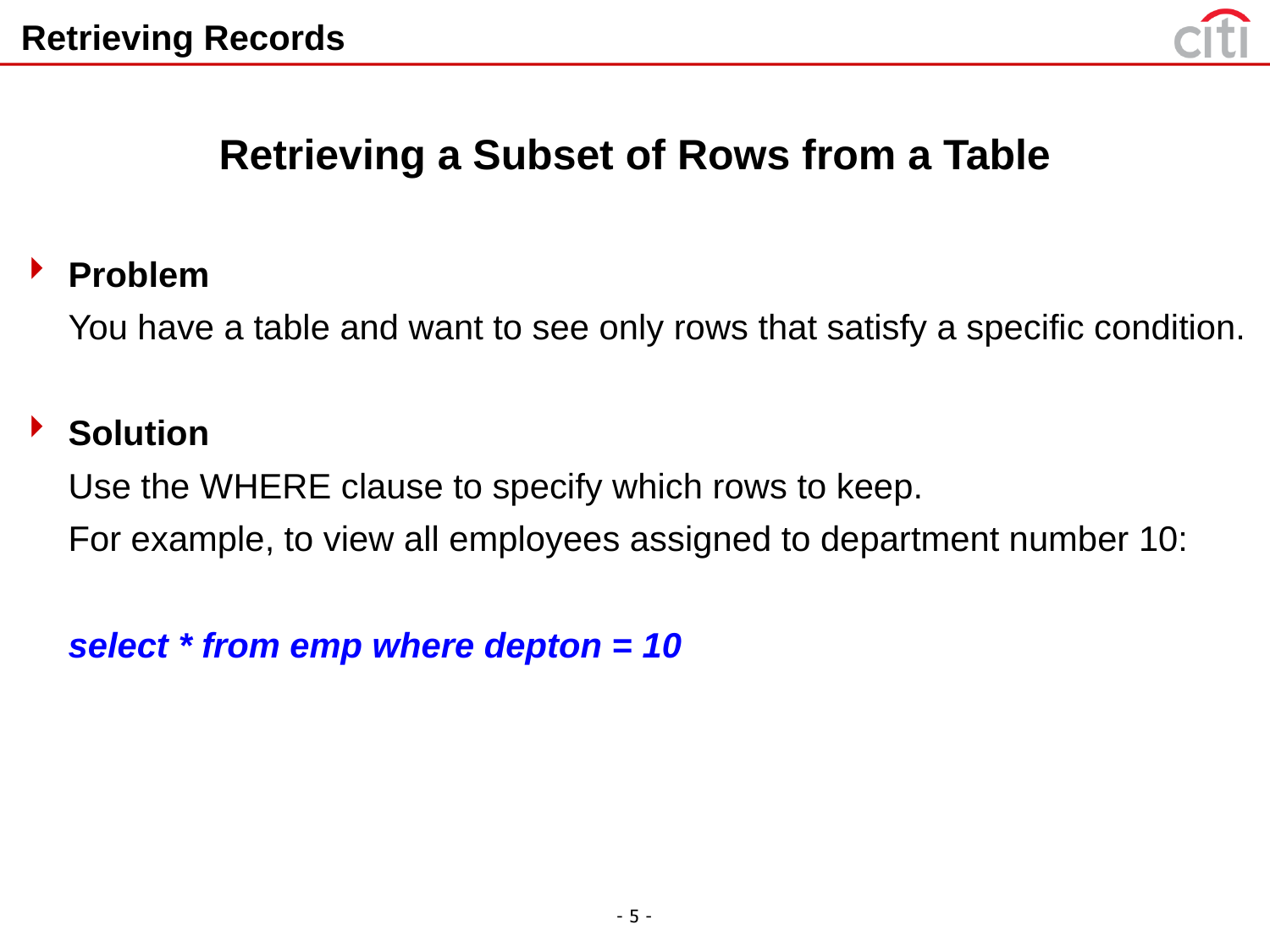

# Retrieving Records
Retrieving a Subset of Rows from a Table

Problem
	You have a table and want to see only rows that satisfy a specific condition.

Solution
	Use the WHERE clause to specify which rows to keep.
	For example, to view all employees assigned to department number 10:

	select * from emp where depton = 10

- 5 -